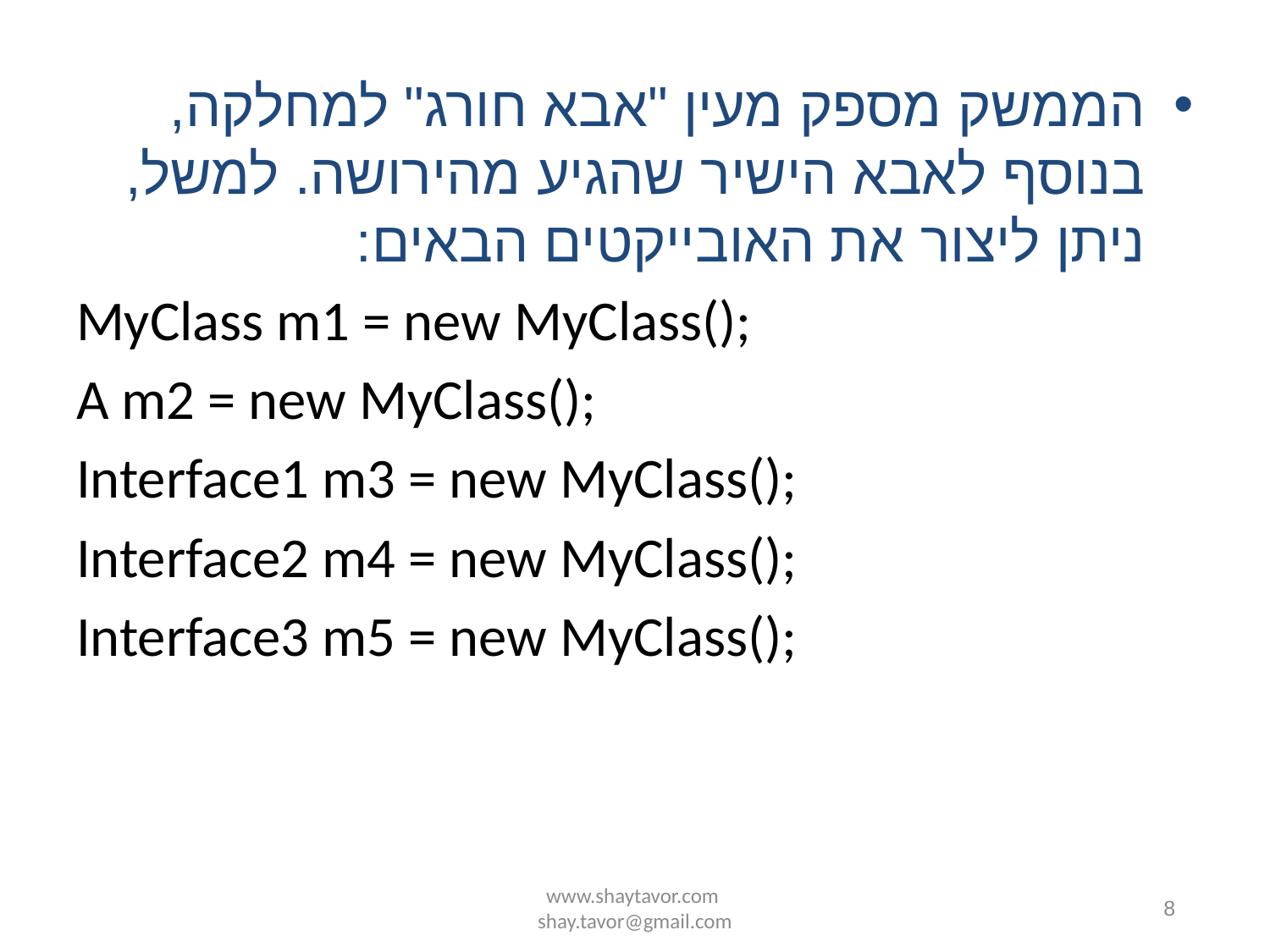

הממשק מספק מעין "אבא חורג" למחלקה, בנוסף לאבא הישיר שהגיע מהירושה. למשל, ניתן ליצור את האובייקטים הבאים:
MyClass m1 = new MyClass();
A m2 = new MyClass();
Interface1 m3 = new MyClass();
Interface2 m4 = new MyClass();
Interface3 m5 = new MyClass();
www.shaytavor.com  shay.tavor@gmail.com
8